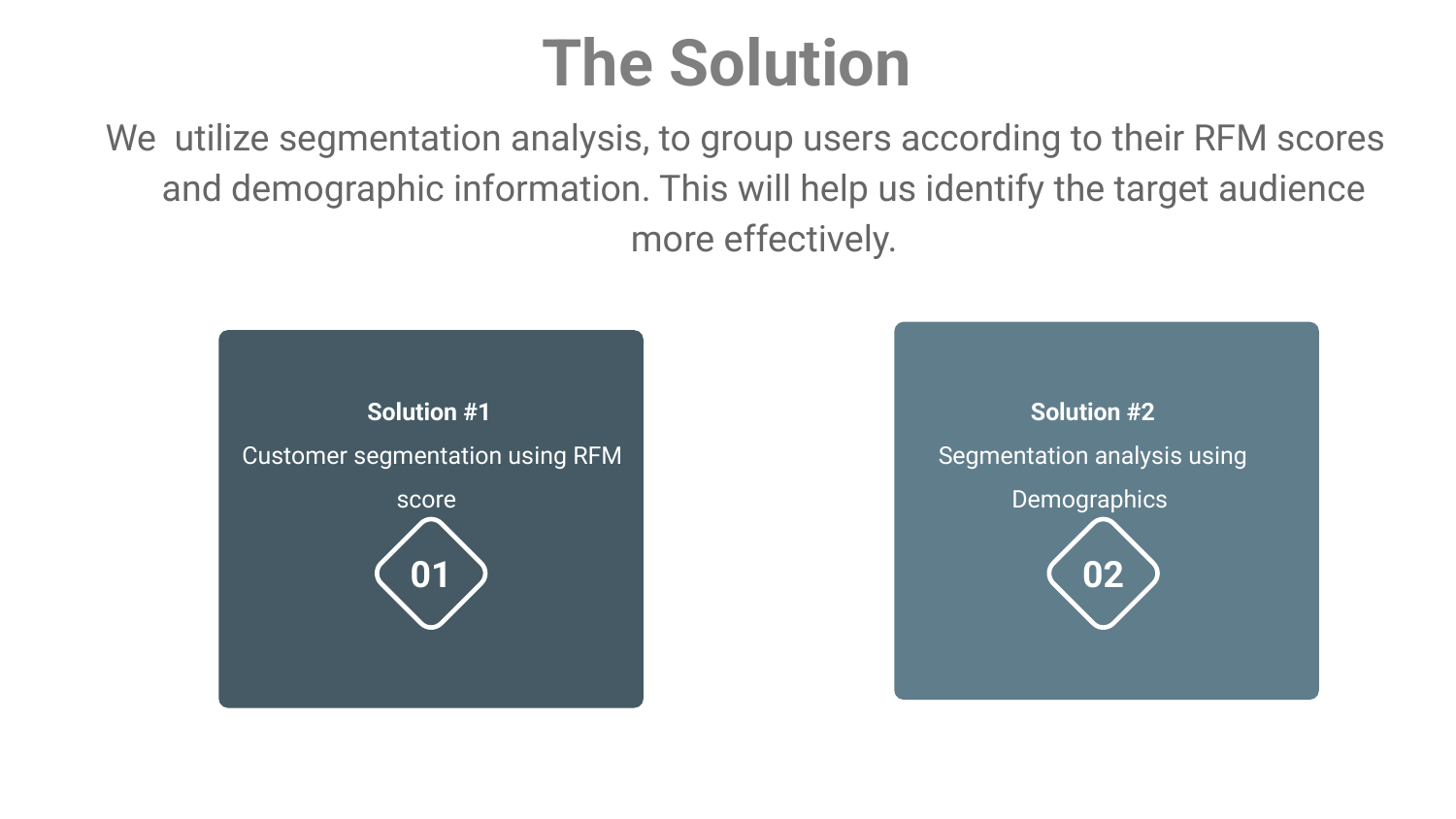

# The Solution
We  utilize segmentation analysis, to group users according to their RFM scores and demographic information. This will help us identify the target audience more effectively.

Solution #1
 Customer segmentation using RFM score
Solution #2
Segmentation analysis using Demographics
01
02